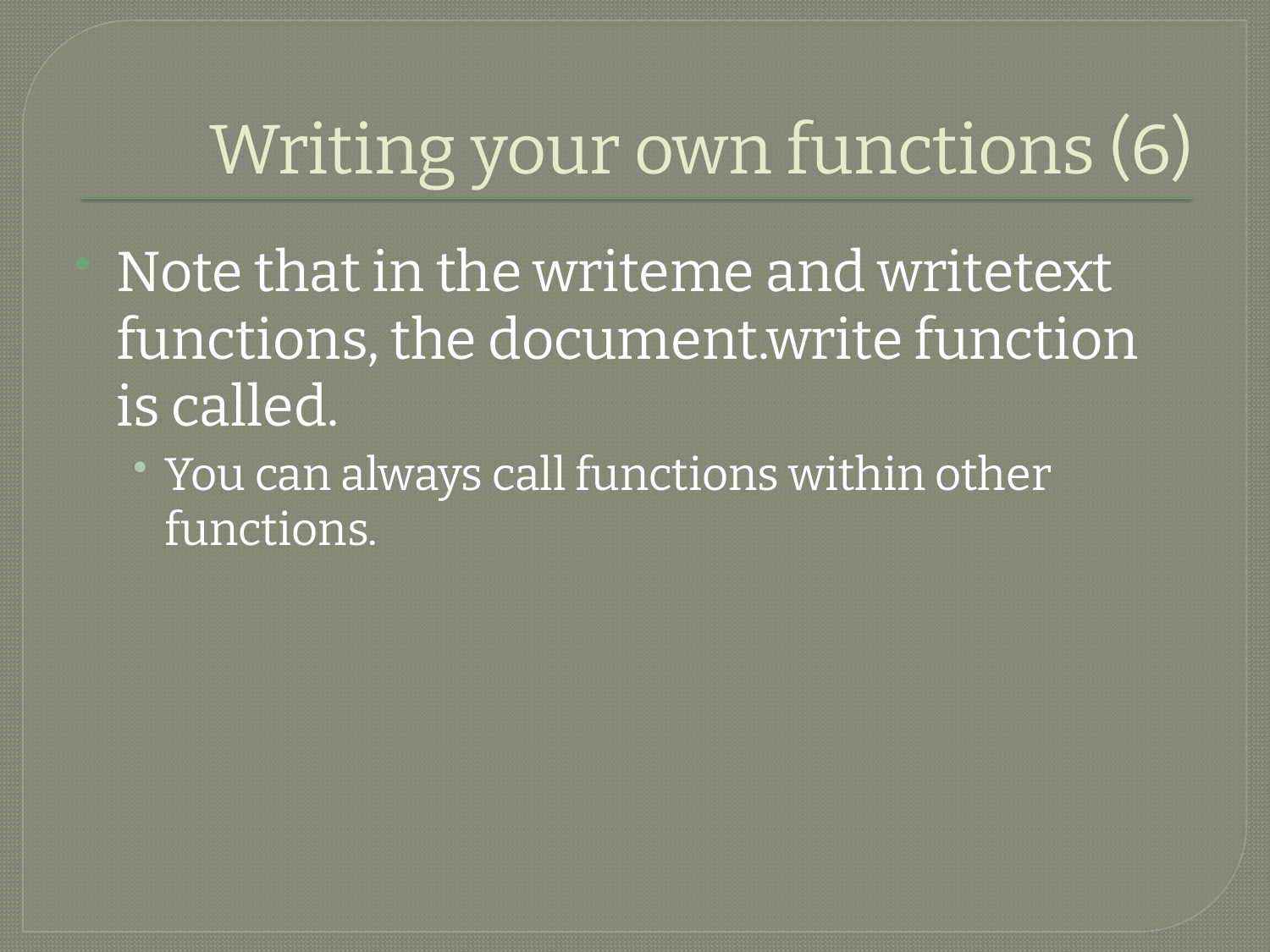

# Writing your own functions (6)
Note that in the writeme and writetext functions, the document.write function is called.
You can always call functions within other functions.